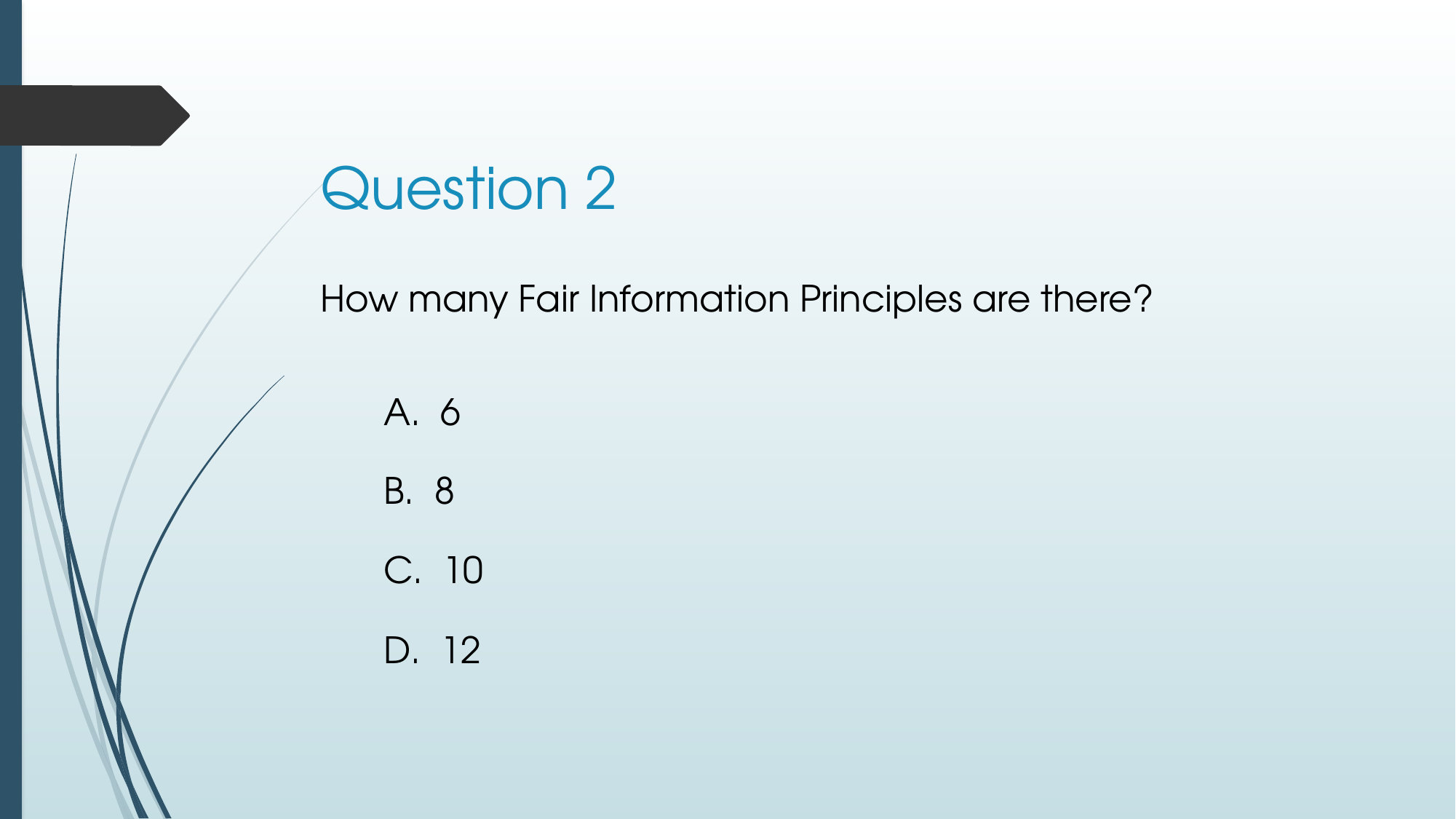

# Question 2
How many Fair Information Principles are there?
A.  6
B.  8
C.  10
D.  12